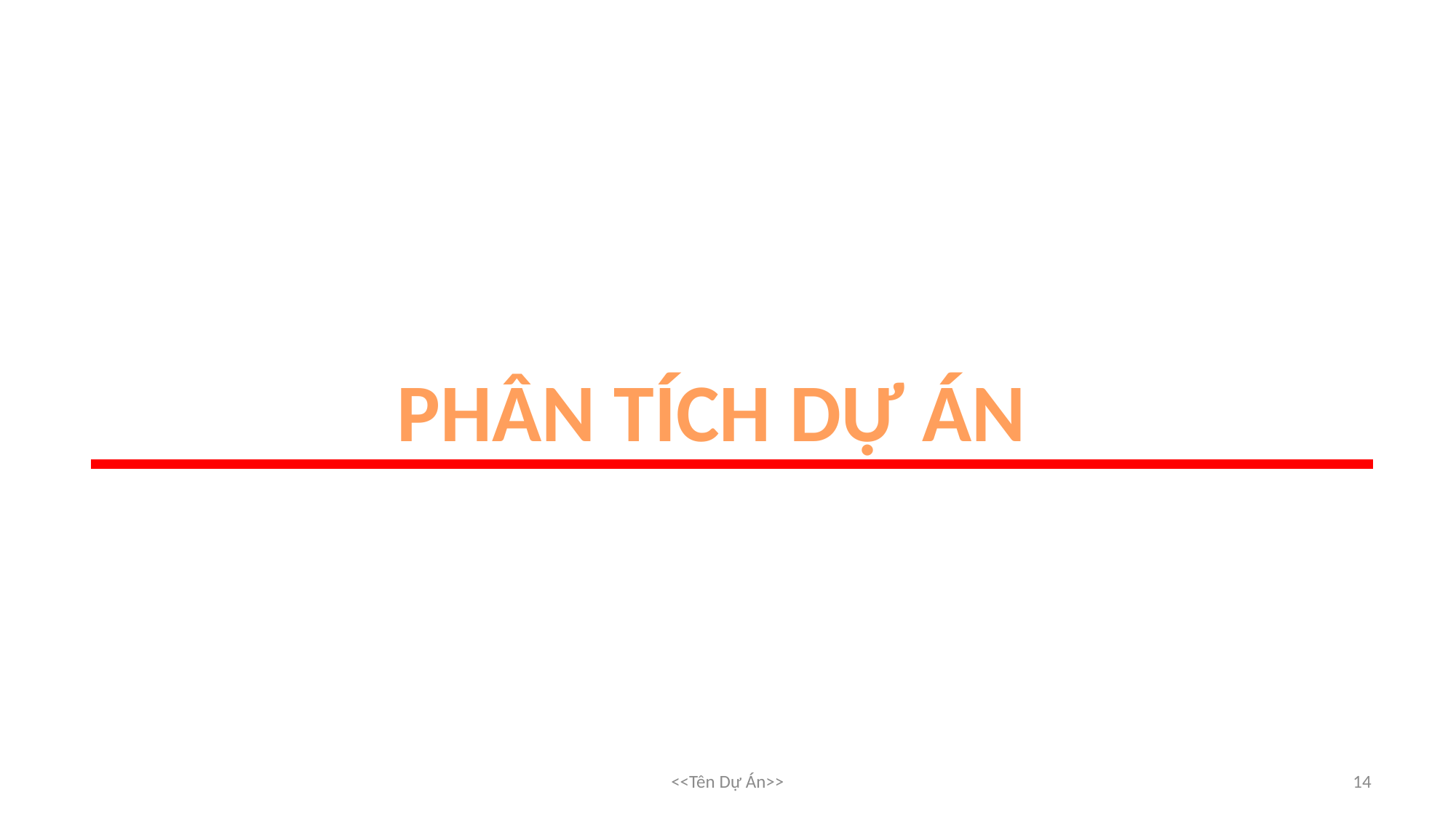

Phân tích dự án
<<Tên Dự Án>>
14